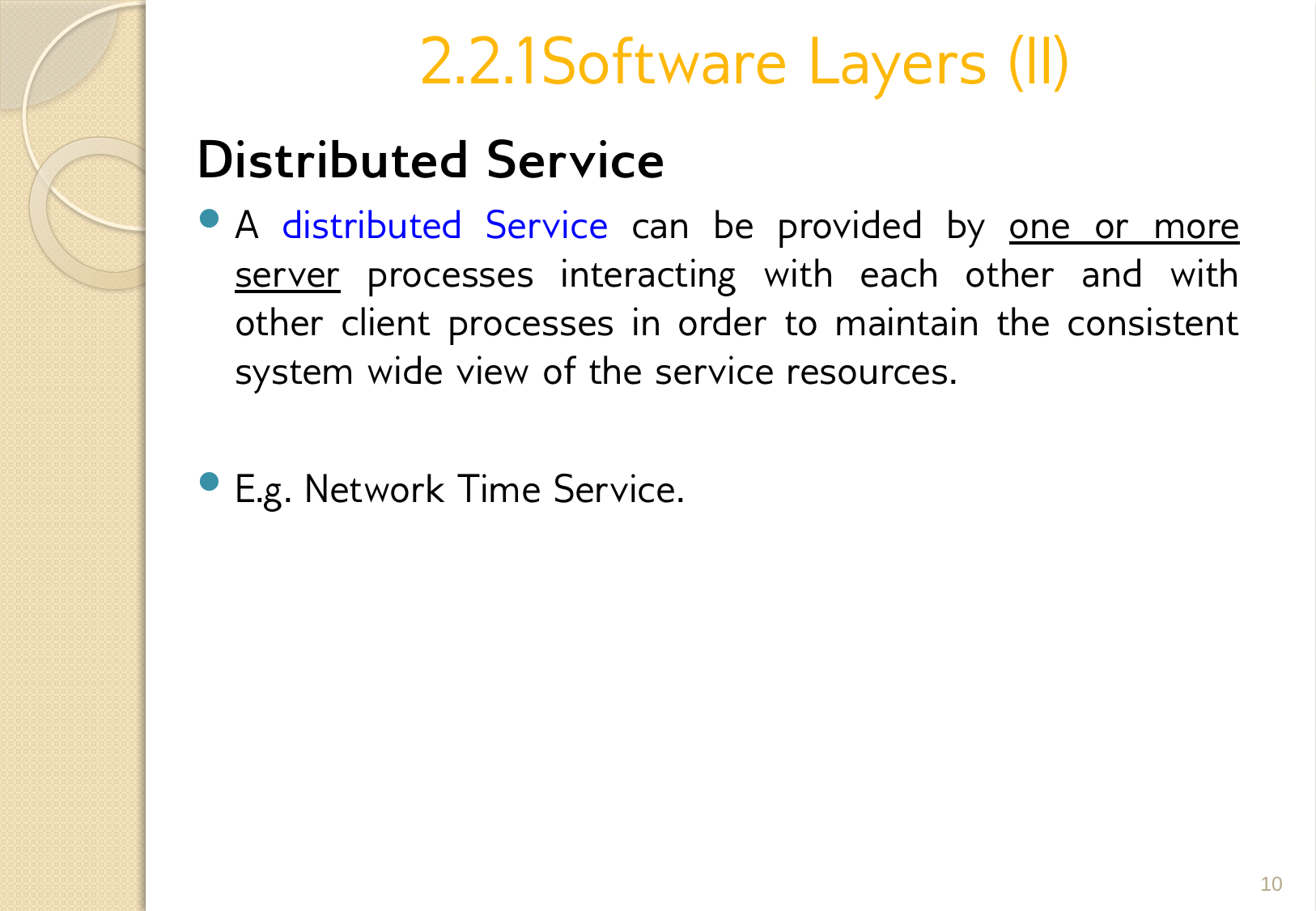

# 2.2.1	Software Layers (II)
Distributed Service
A distributed Service can be provided by one or more server processes interacting with each other and with other client processes in order to maintain the consistent system wide view of the service resources.

E.g. Network Time Service.
10